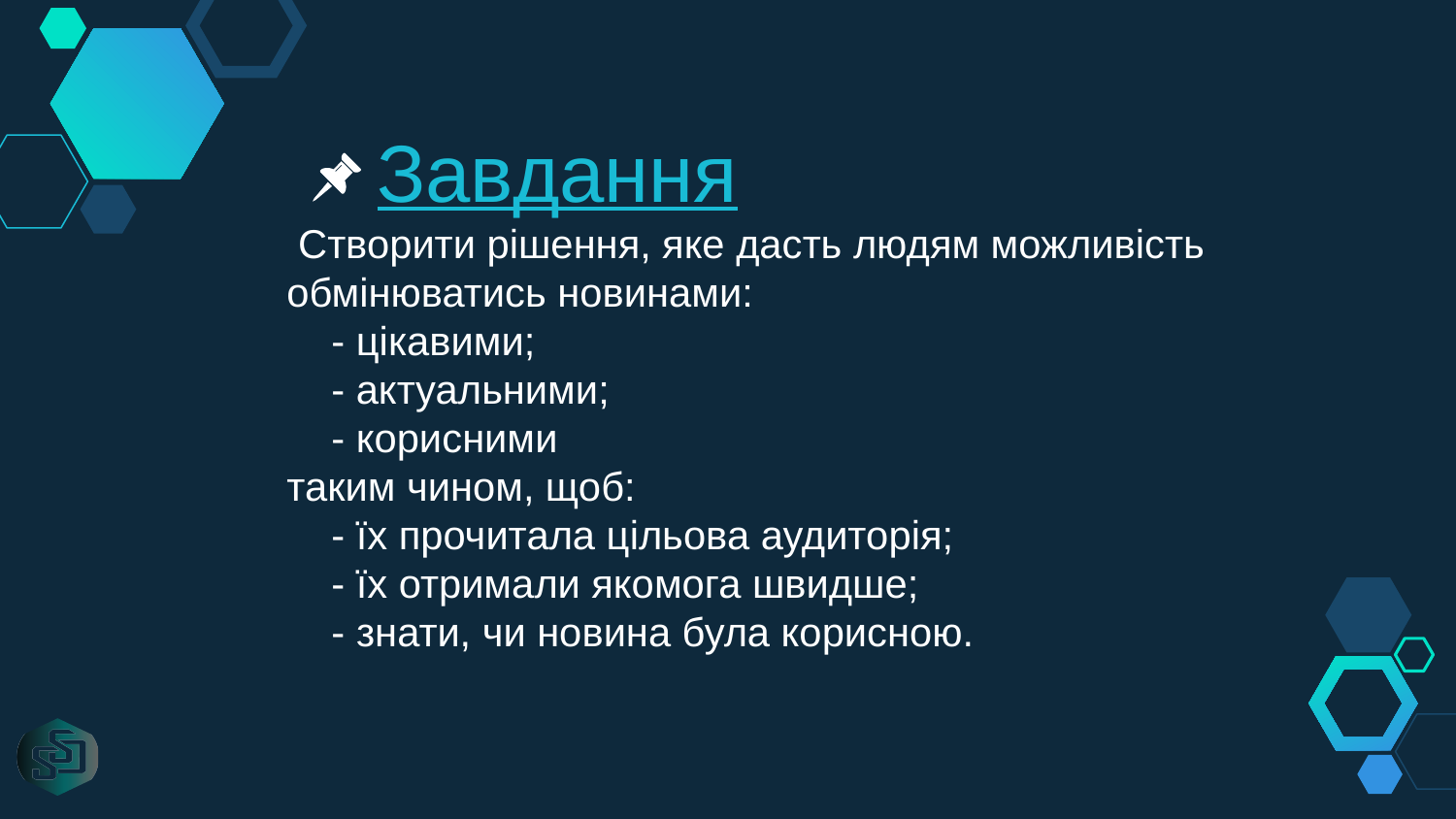

Завдання
 Створити рішення, яке дасть людям можливість обмінюватись новинами:
    - цікавими;
    - актуальними;
    - корисними
таким чином, щоб:
    - їх прочитала цільова аудиторія;
    - їх отримали якомога швидше;
    - знати, чи новина була корисною.